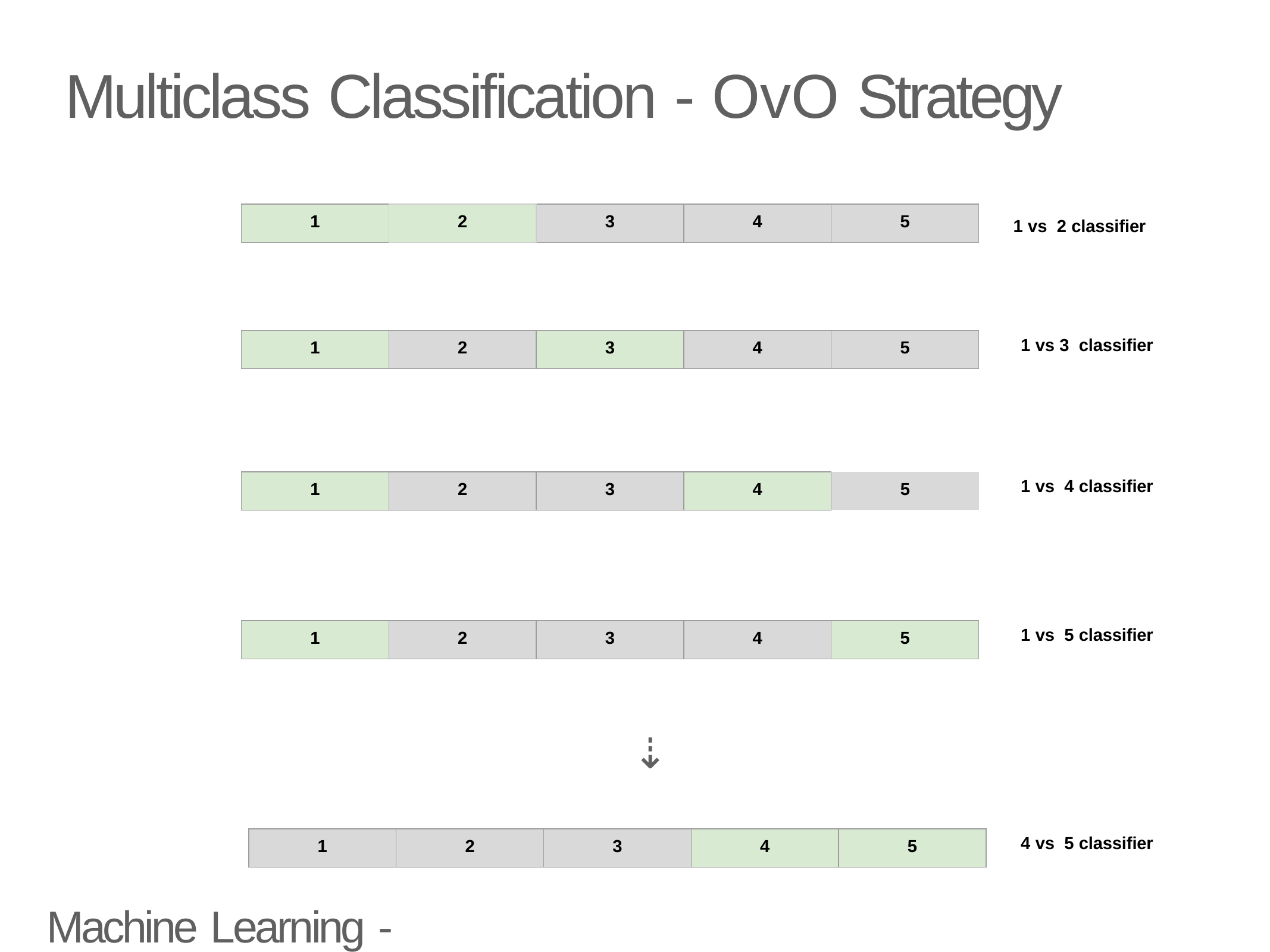

# Multiclass Classification - OvO Strategy
| 1 | 2 | 3 | 4 | 5 |
| --- | --- | --- | --- | --- |
1 vs 2 classifier
| 1 | 2 | 3 | 4 | 5 |
| --- | --- | --- | --- | --- |
1 vs 3 classifier
| 1 | 2 | 3 | 4 | 5 |
| --- | --- | --- | --- | --- |
1 vs 4 classifier
| 1 | 2 | 3 | 4 | 5 |
| --- | --- | --- | --- | --- |
1 vs 5 classifier
⇣
| 1 | 2 | 3 | 4 | 5 |
| --- | --- | --- | --- | --- |
4 vs 5 classifier
Machine Learning - Classfication